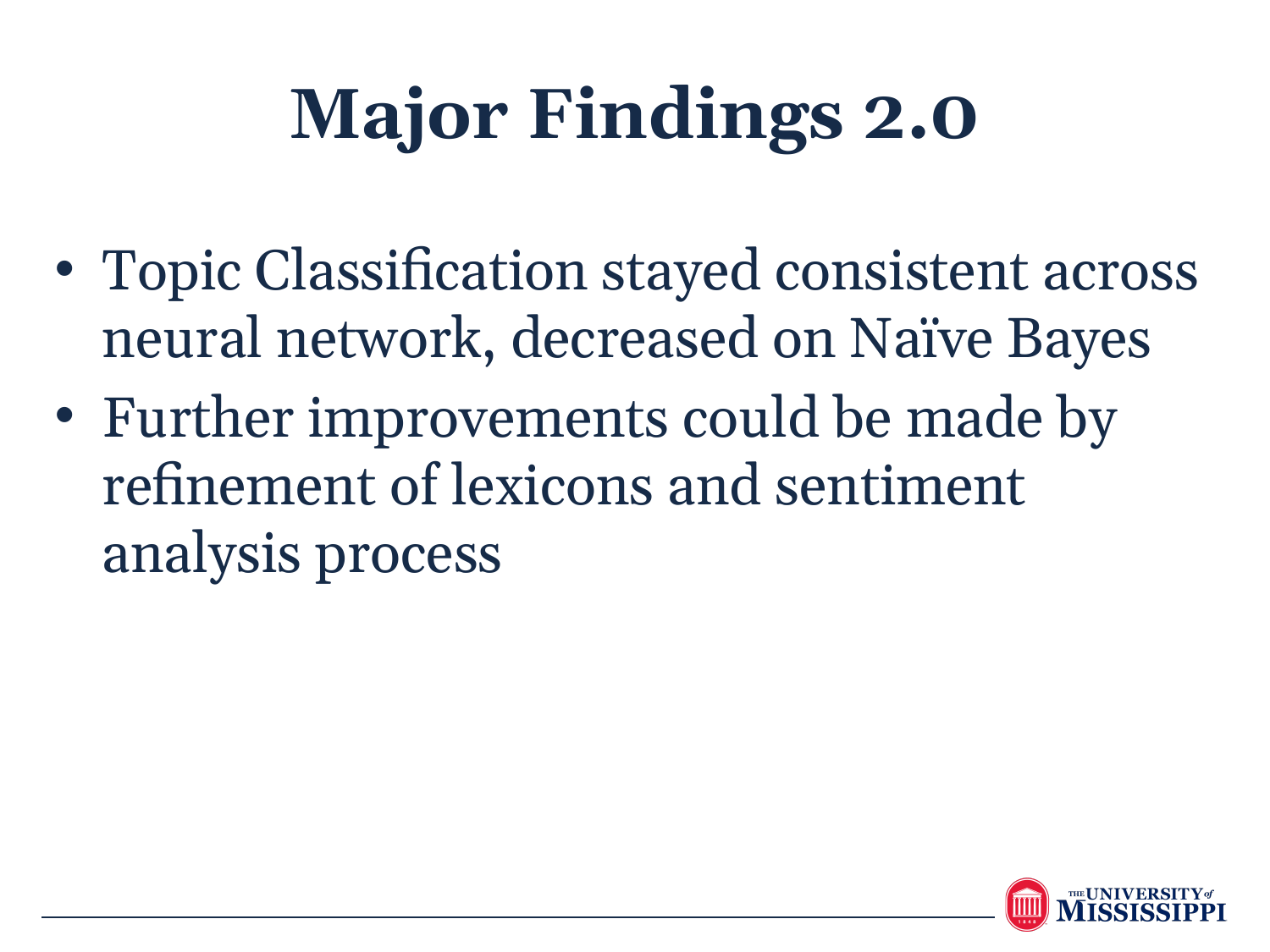

Major Findings 2.0
Topic Classification stayed consistent across neural network, decreased on Naïve Bayes
Further improvements could be made by refinement of lexicons and sentiment analysis process